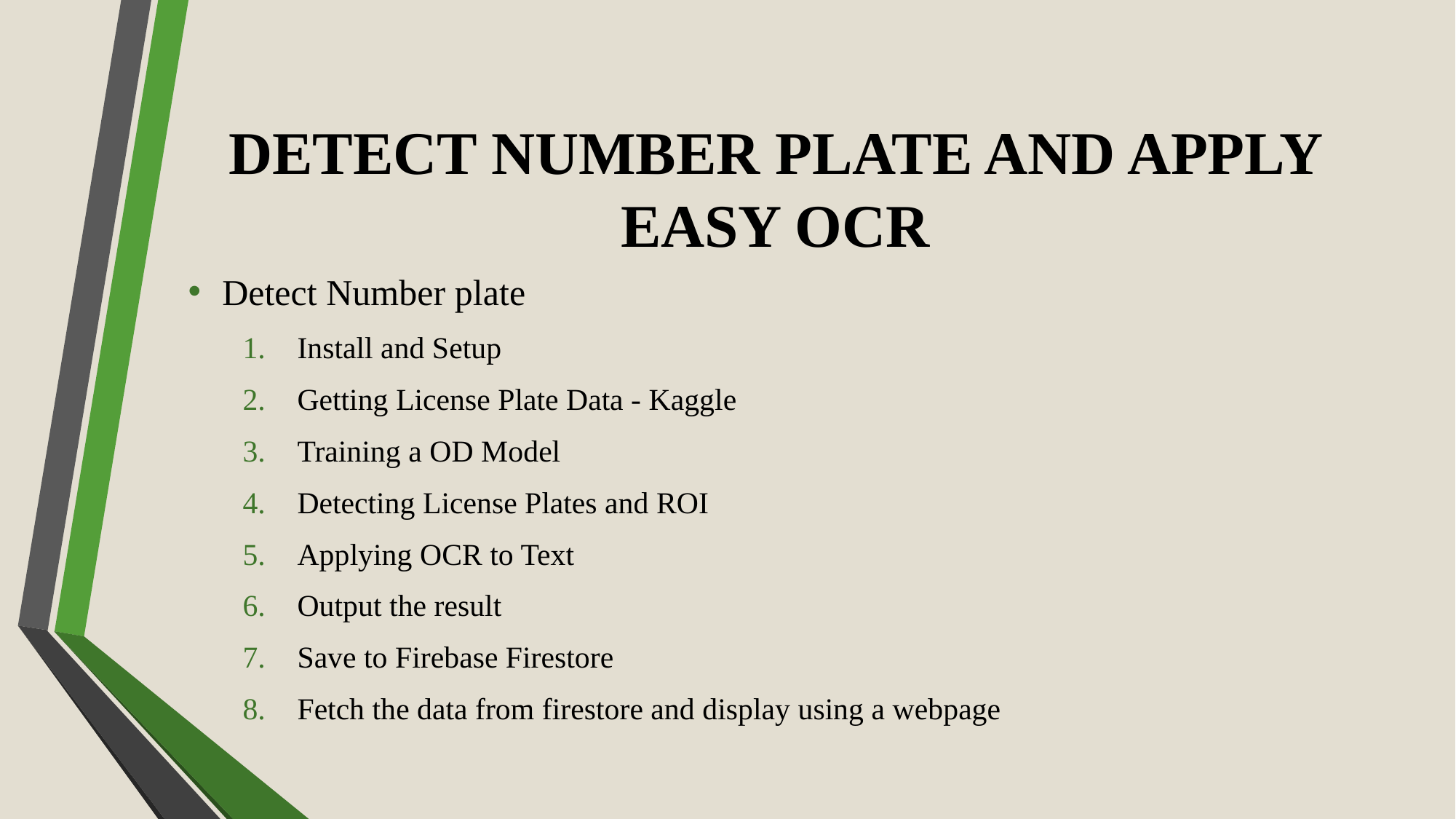

# DETECT NUMBER PLATE AND APPLY EASY OCR
Detect Number plate
Install and Setup
Getting License Plate Data - Kaggle
Training a OD Model
Detecting License Plates and ROI
Applying OCR to Text
Output the result
Save to Firebase Firestore
Fetch the data from firestore and display using a webpage